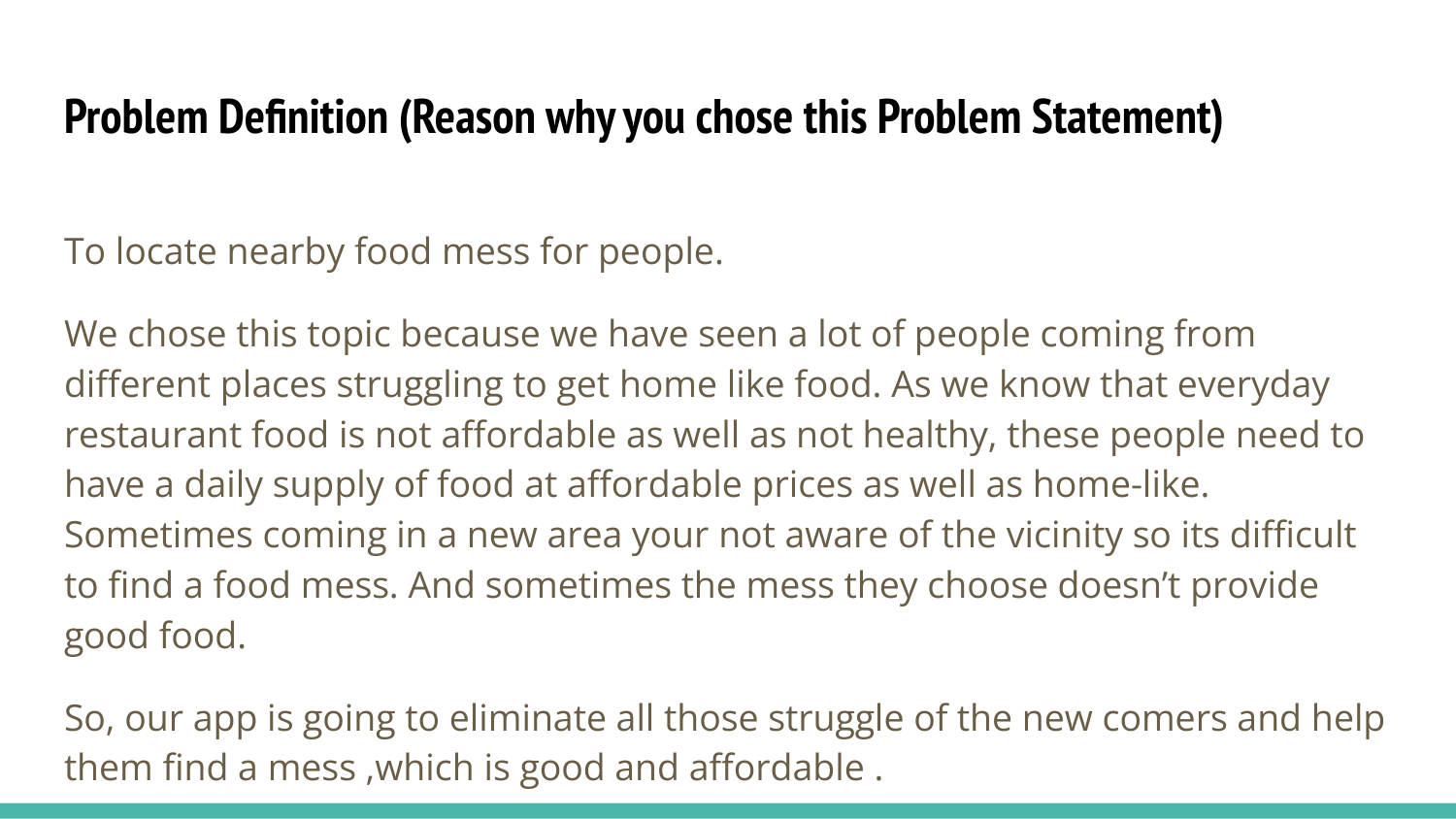

# Problem Definition (Reason why you chose this Problem Statement)
To locate nearby food mess for people.
We chose this topic because we have seen a lot of people coming from different places struggling to get home like food. As we know that everyday restaurant food is not affordable as well as not healthy, these people need to have a daily supply of food at affordable prices as well as home-like. Sometimes coming in a new area your not aware of the vicinity so its difficult to find a food mess. And sometimes the mess they choose doesn’t provide good food.
So, our app is going to eliminate all those struggle of the new comers and help them find a mess ,which is good and affordable .